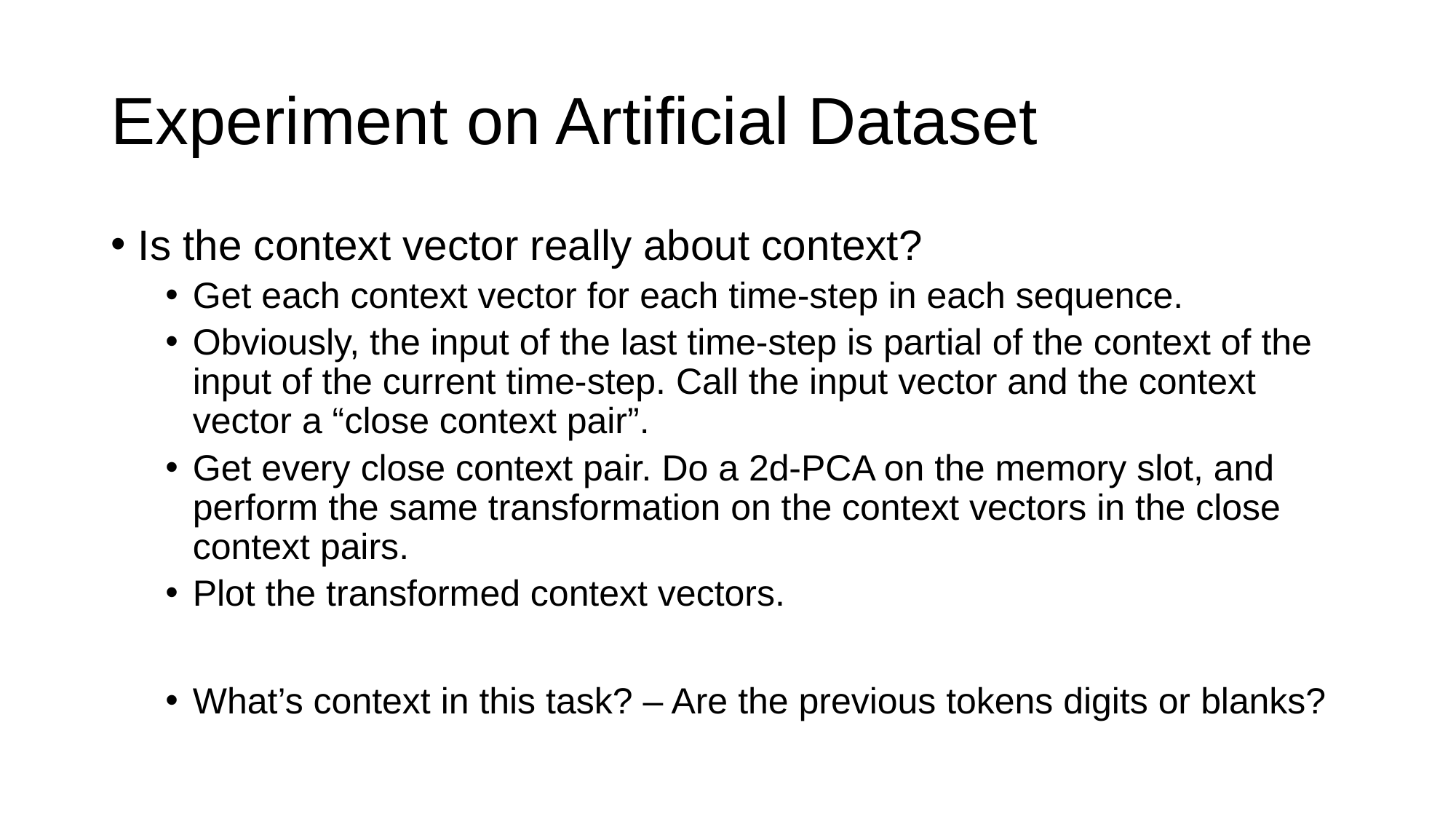

# Experiment on Artificial Dataset
Is the context vector really about context?
Get each context vector for each time-step in each sequence.
Obviously, the input of the last time-step is partial of the context of the input of the current time-step. Call the input vector and the context vector a “close context pair”.
Get every close context pair. Do a 2d-PCA on the memory slot, and perform the same transformation on the context vectors in the close context pairs.
Plot the transformed context vectors.

What’s context in this task? – Are the previous tokens digits or blanks?